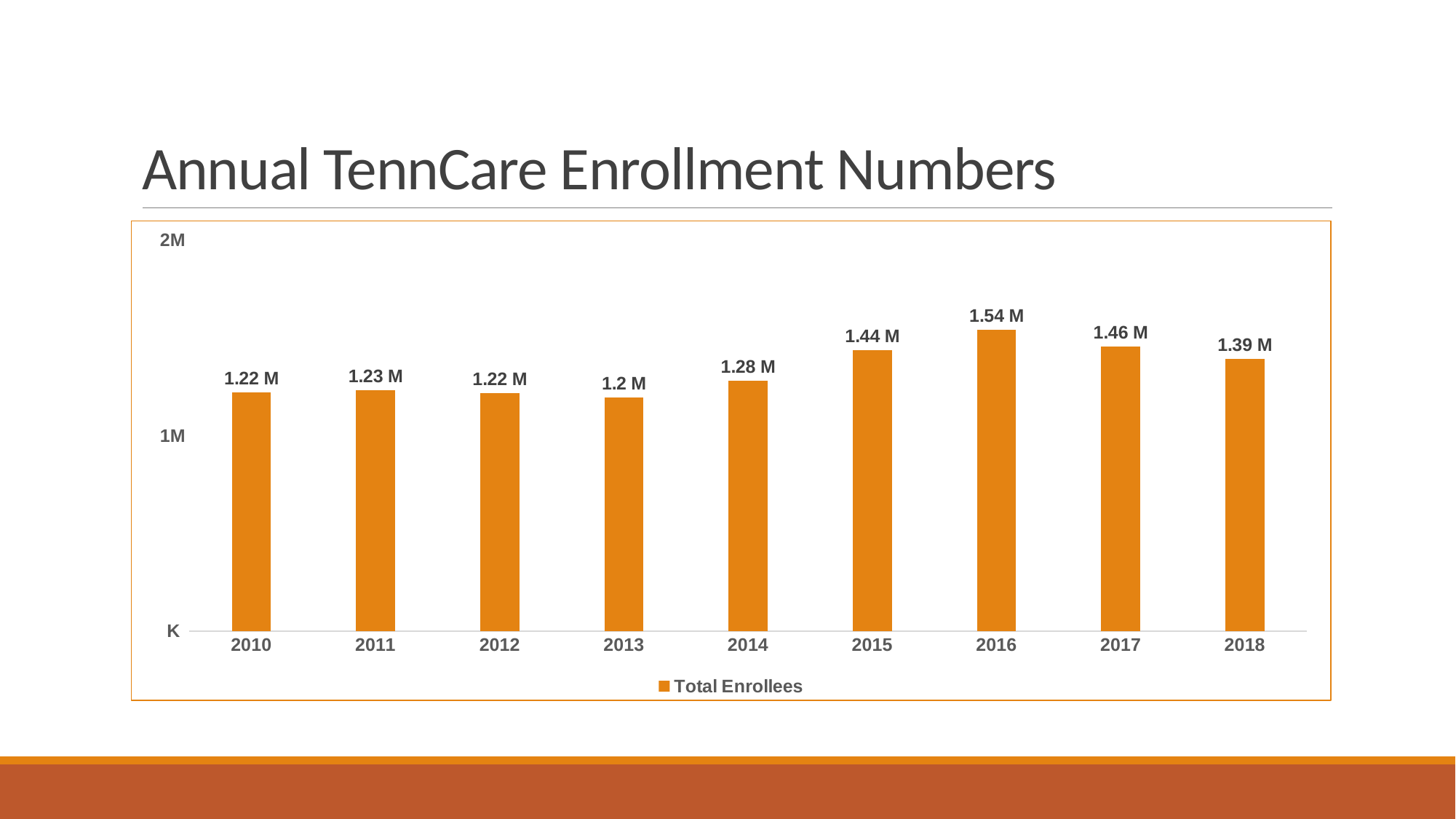

# Annual TennCare Enrollment Numbers

### Chart

| Category | Total Enrollees |
|---|---|
| 2010 | 1222705.0 |
| 2011 | 1232173.0 |
| 2012 | 1216996.0 |
| 2013 | 1195007.0 |
| 2014 | 1282992.0 |
| 2015 | 1437228.0 |
| 2016 | 1541891.0 |
| 2017 | 1457539.0 |
| 2018 | 1393489.0 |